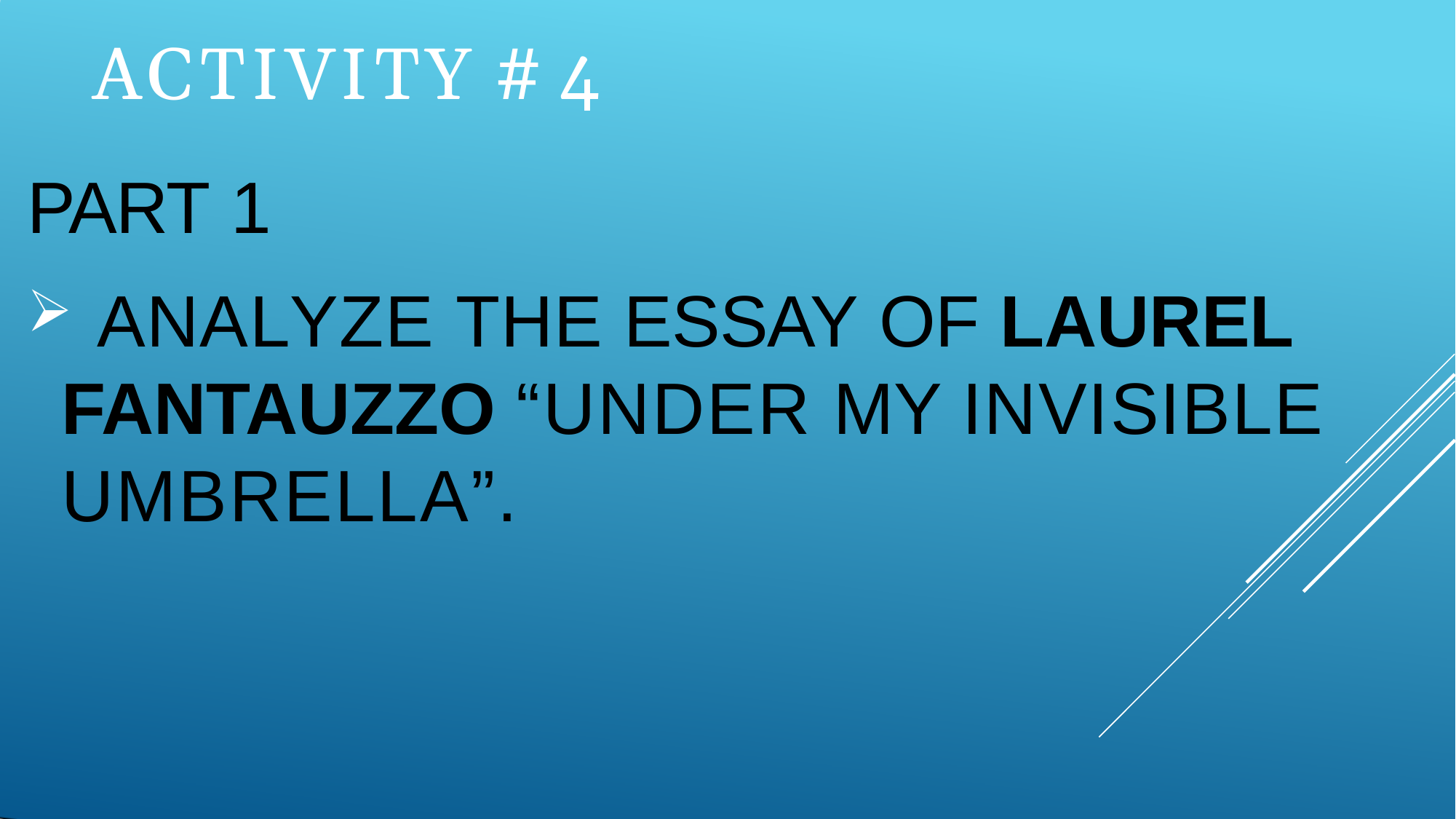

ACTIVITY # 4
PART 1
	ANALYZE THE ESSAY OF LAUREL FANTAUZZO “UNDER MY INVISIBLE UMBRELLA”.